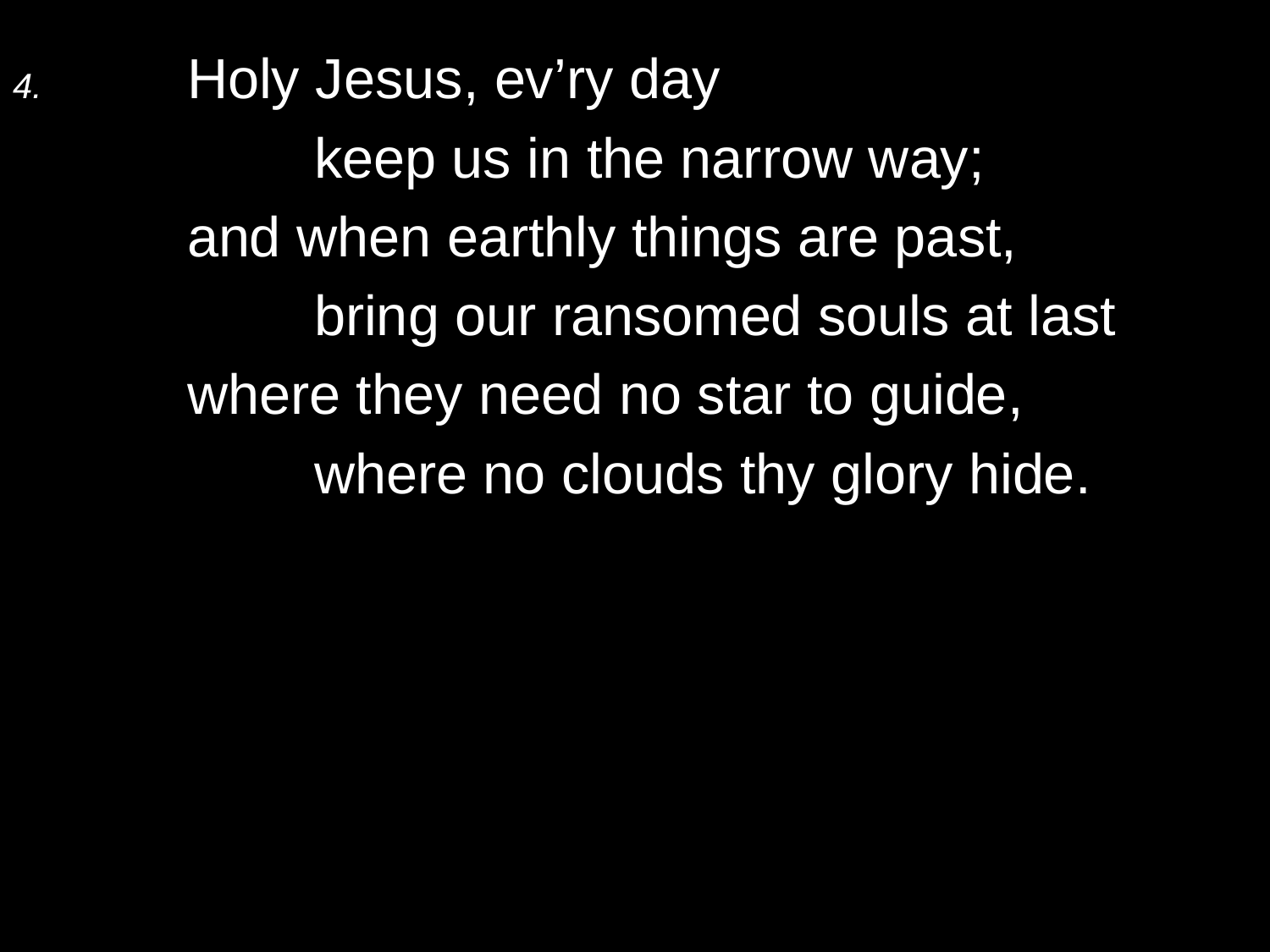

4.	Holy Jesus, ev’ry day
		keep us in the narrow way;
	and when earthly things are past,
		bring our ransomed souls at last
	where they need no star to guide,
		where no clouds thy glory hide.